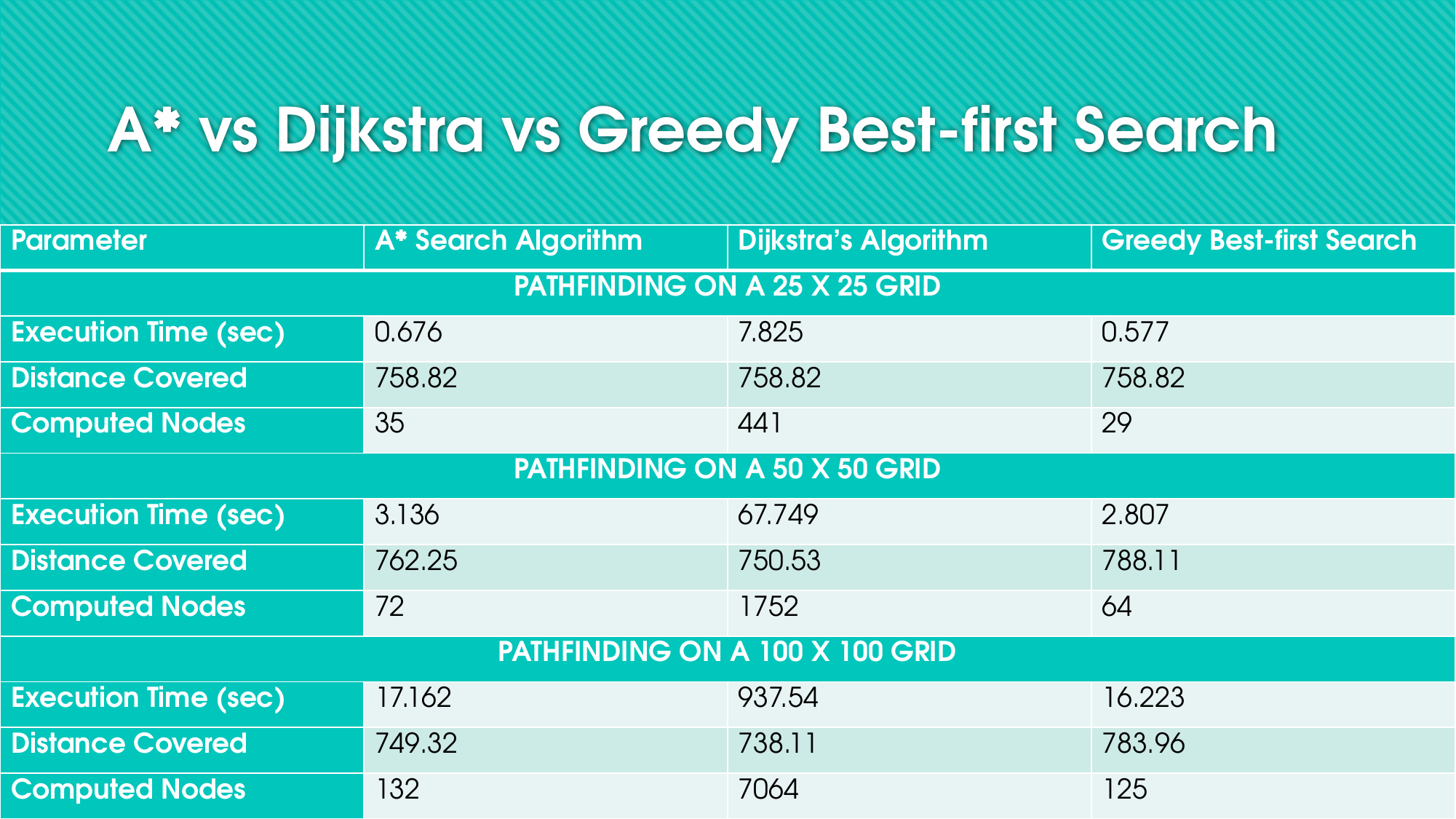

# A* vs Dijkstra vs Greedy Best-first Search
| Parameter | A\* Search Algorithm | Dijkstra’s Algorithm | Greedy Best-first Search |
| --- | --- | --- | --- |
| PATHFINDING ON A 25 X 25 GRID |  |  |  |
| Execution Time (sec) | 0.676 | 7.825 | 0.577 |
| Distance Covered | 758.82 | 758.82 | 758.82 |
| Computed Nodes | 35 | 441 | 29 |
| PATHFINDING ON A 50 X 50 GRID |  |  |  |
| Execution Time (sec) | 3.136 | 67.749 | 2.807 |
| Distance Covered | 762.25 | 750.53 | 788.11 |
| Computed Nodes | 72 | 1752 | 64 |
| PATHFINDING ON A 100 X 100 GRID |  |  |  |
| Execution Time (sec) | 17.162 | 937.54 | 16.223 |
| Distance Covered | 749.32 | 738.11 | 783.96 |
| Computed Nodes | 132 | 7064 | 125 |